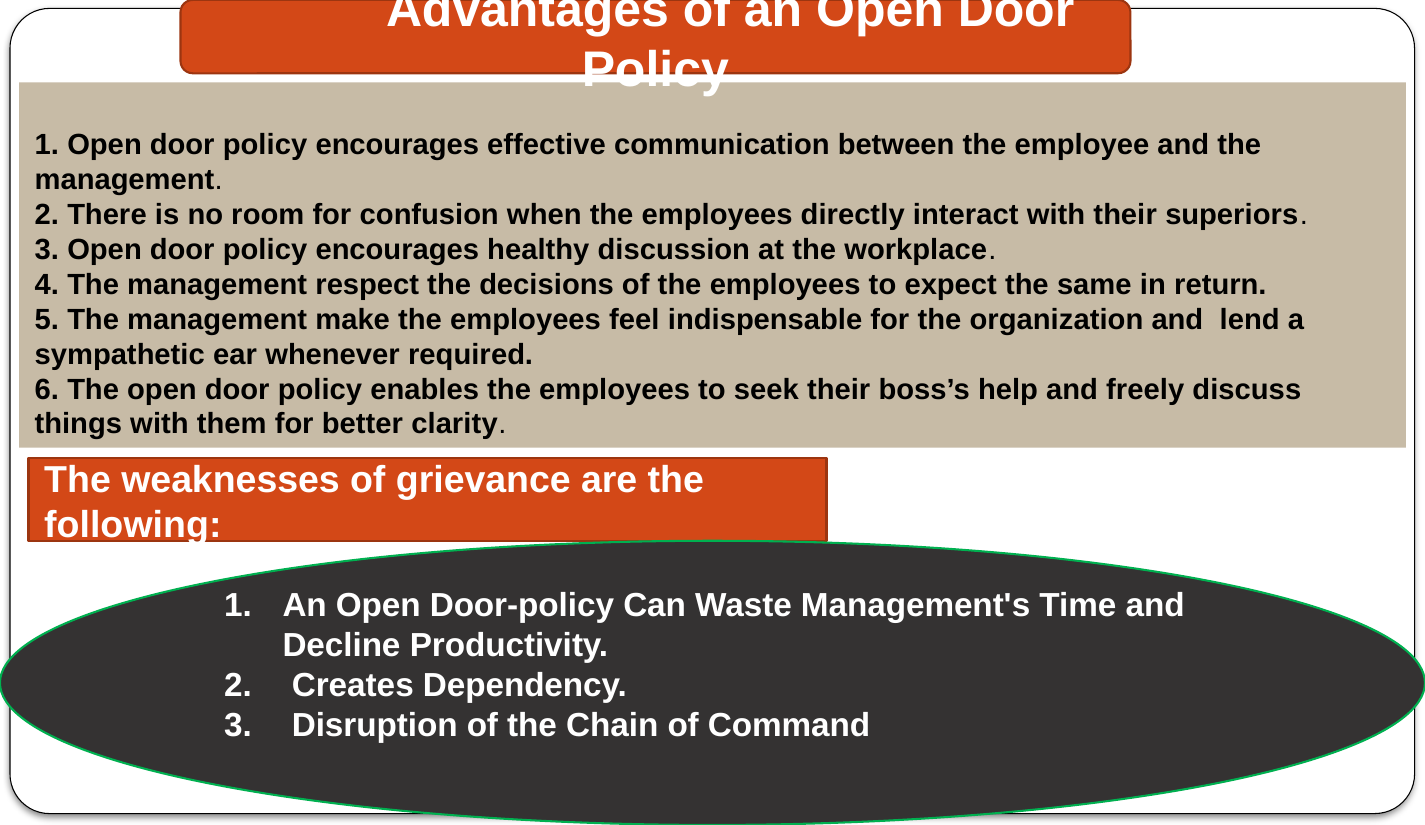

Advantages of an Open Door Policy

1. Open door policy encourages effective communication between the employee and the management.
2. There is no room for confusion when the employees directly interact with their superiors.
3. Open door policy encourages healthy discussion at the workplace.
4. The management respect the decisions of the employees to expect the same in return.
5. The management make the employees feel indispensable for the organization and  lend a sympathetic ear whenever required.
6. The open door policy enables the employees to seek their boss’s help and freely discuss things with them for better clarity.
The weaknesses of grievance are the following:

An Open Door-policy Can Waste Management's Time and Decline Productivity.
 Creates Dependency.
 Disruption of the Chain of Command